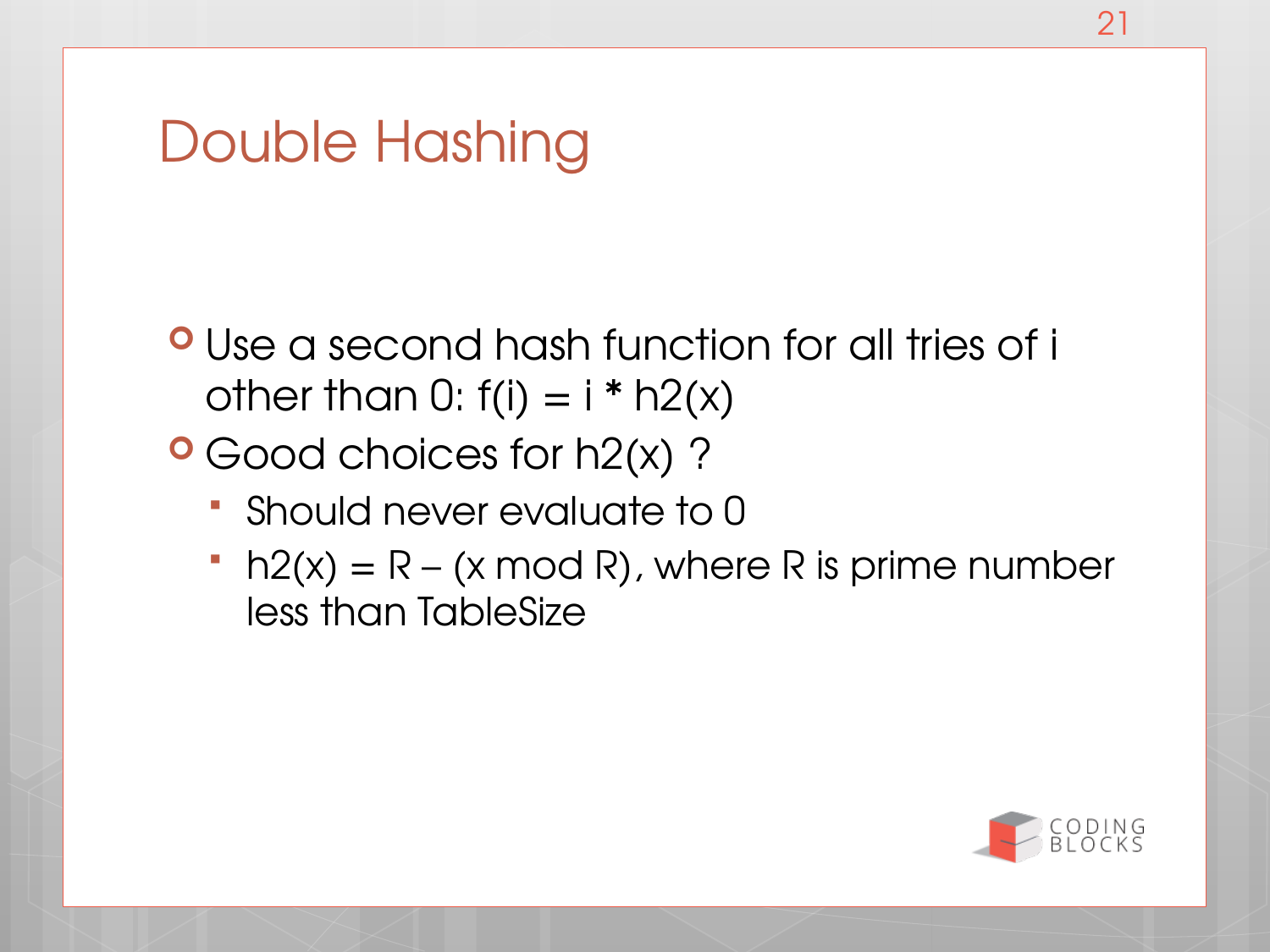

21
# Double Hashing
Use a second hash function for all tries of i other than 0: f(i) = i * h2(x)
Good choices for h2(x) ?
Should never evaluate to 0
h2(x) = R – (x mod R), where R is prime number less than TableSize